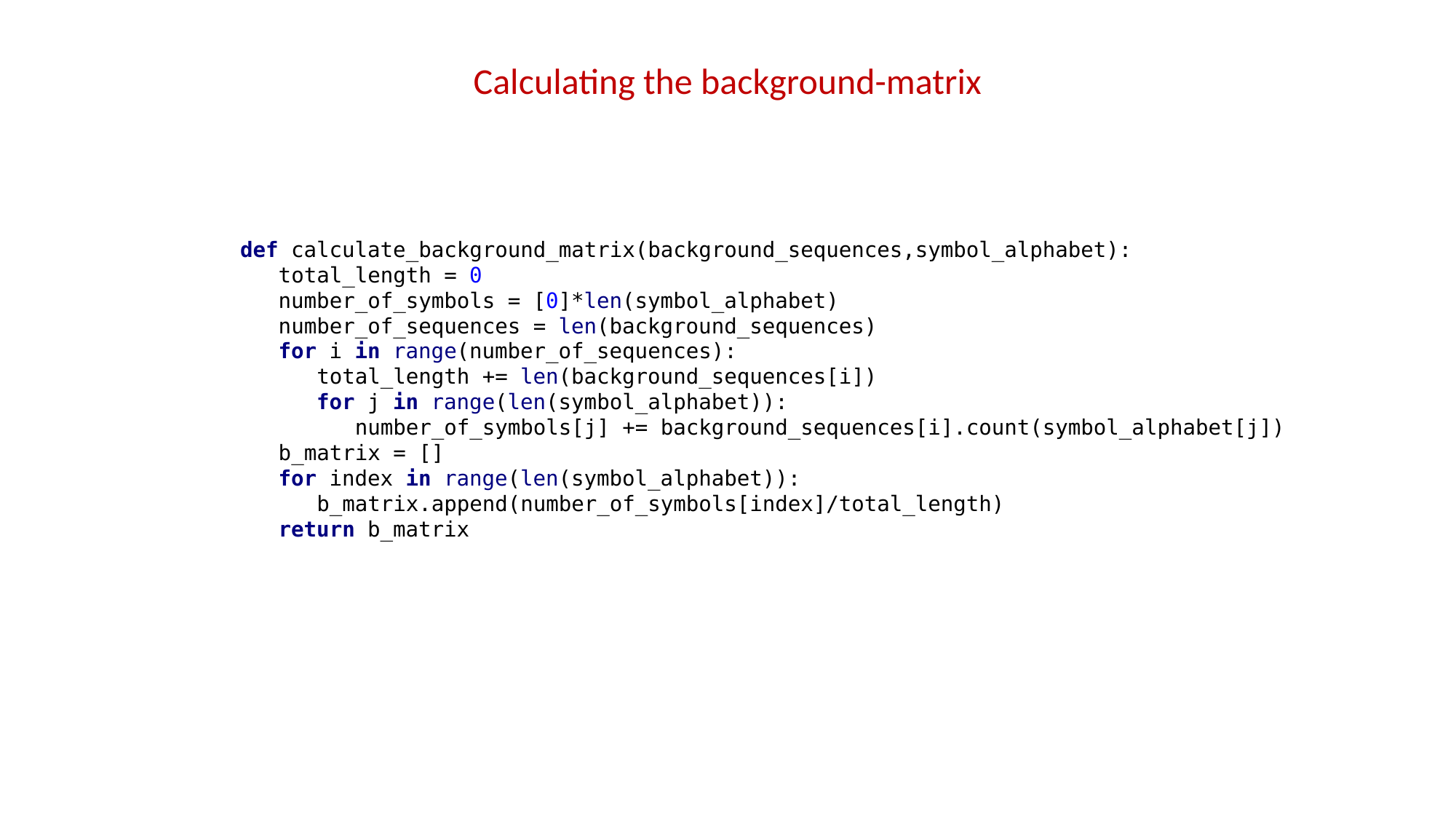

Calculating the background-matrix
def calculate_background_matrix(background_sequences,symbol_alphabet):
   total_length = 0
   number_of_symbols = [0]*len(symbol_alphabet)
   number_of_sequences = len(background_sequences)
   for i in range(number_of_sequences):
      total_length += len(background_sequences[i])
      for j in range(len(symbol_alphabet)):
         number_of_symbols[j] += background_sequences[i].count(symbol_alphabet[j])
   b_matrix = []
   for index in range(len(symbol_alphabet)):
      b_matrix.append(number_of_symbols[index]/total_length)
   return b_matrix